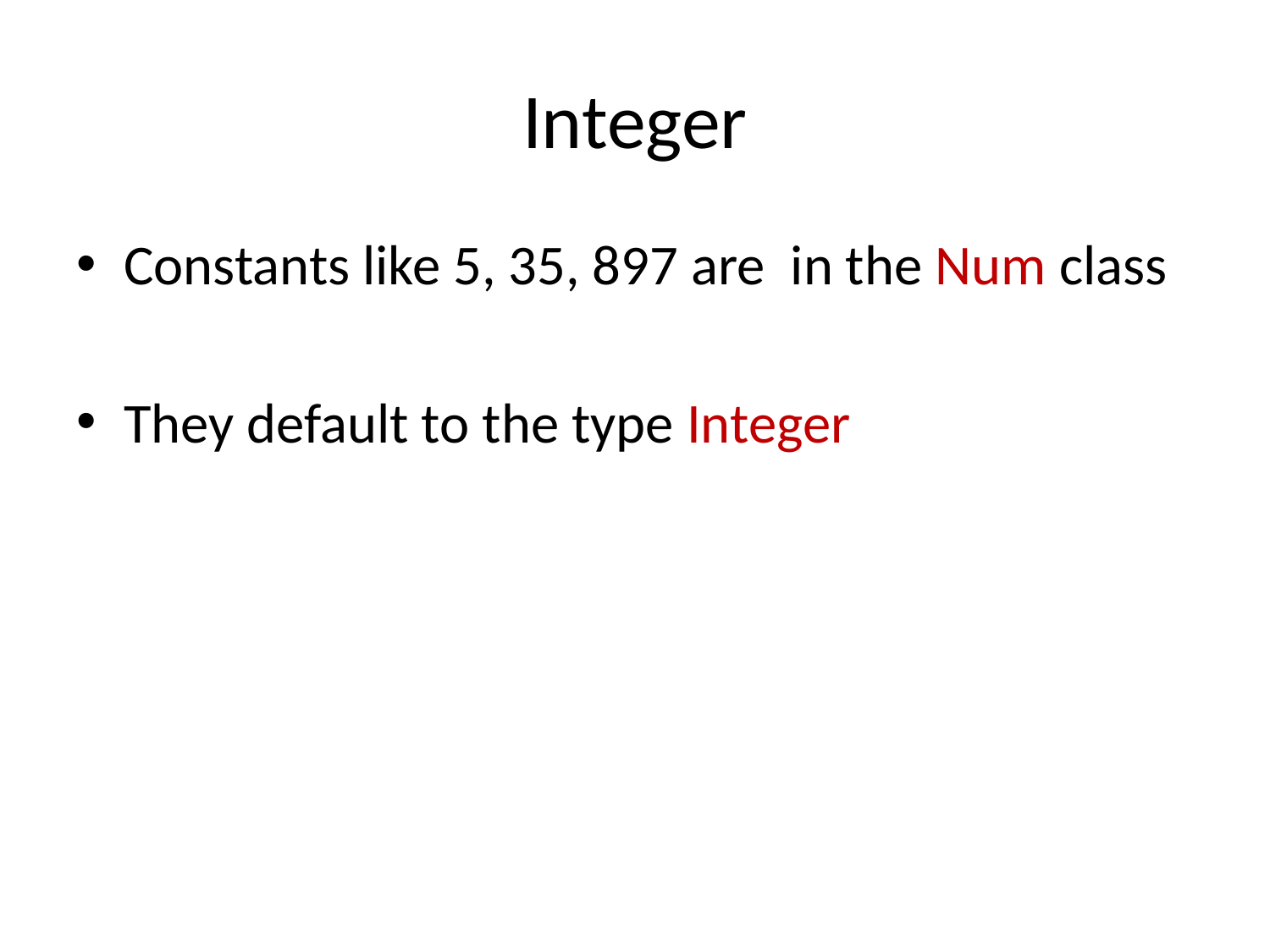

# Integer
Constants like 5, 35, 897 are  in the Num class

They default to the type Integer